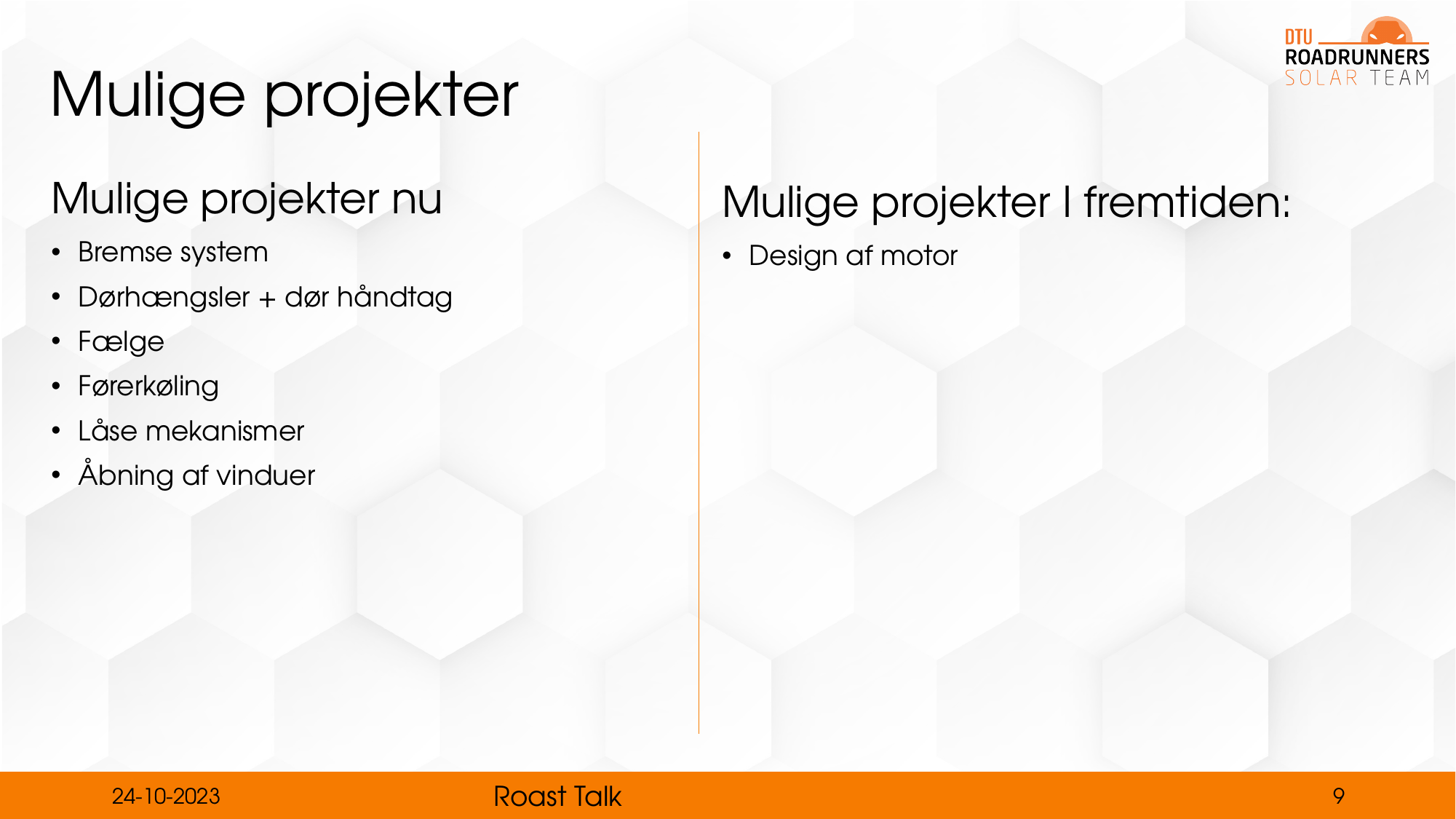

# Mulige projekter
Mulige projekter nu
Bremse system
Dørhængsler + dør håndtag
Fælge
Førerkøling
Låse mekanismer
Åbning af vinduer

Mulige projekter I fremtiden:
Design af motor

9
24-10-2023
Roast Talk